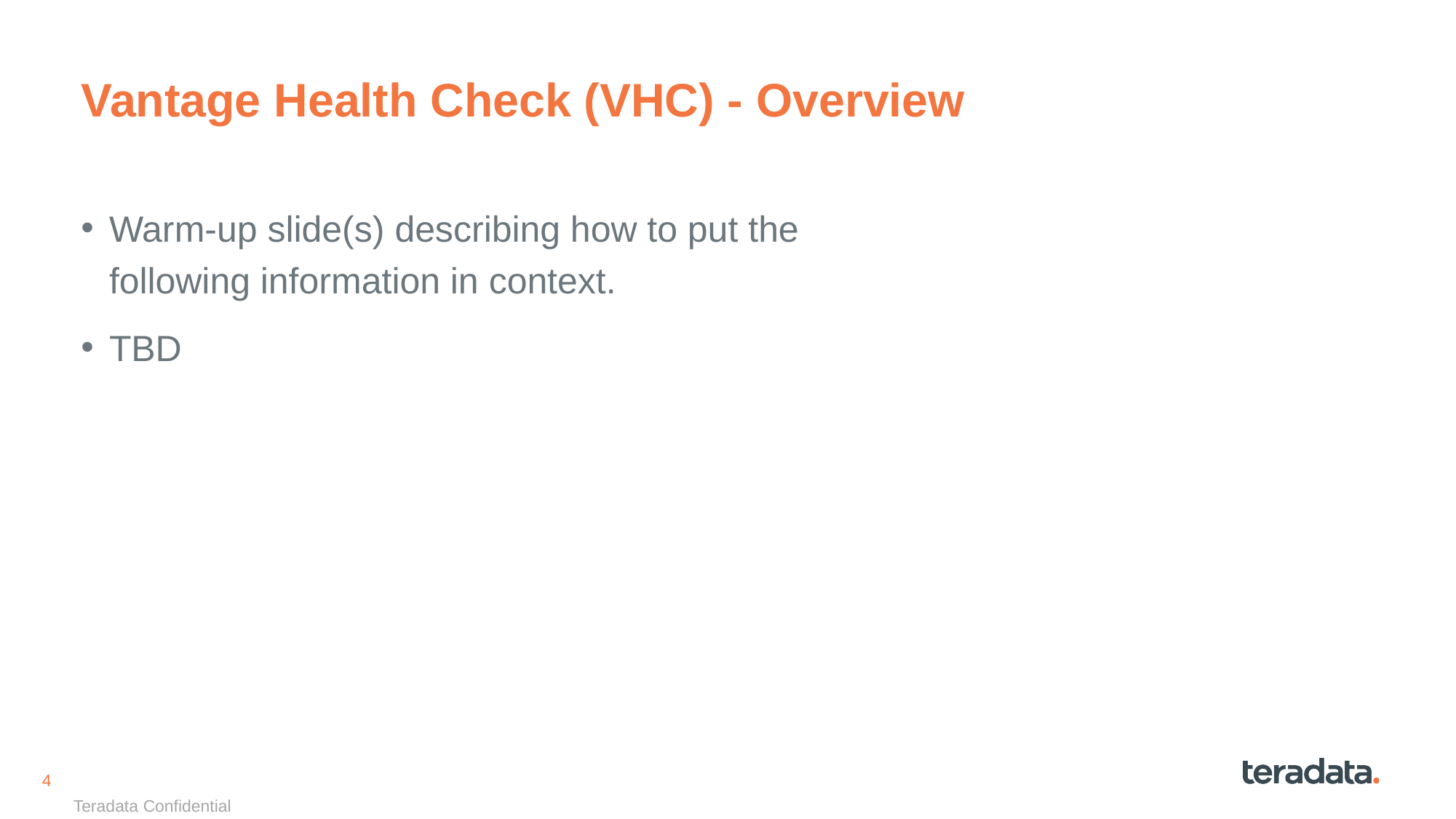

# Vantage Health Check (VHC) - Overview
Warm-up slide(s) describing how to put the following information in context.
TBD